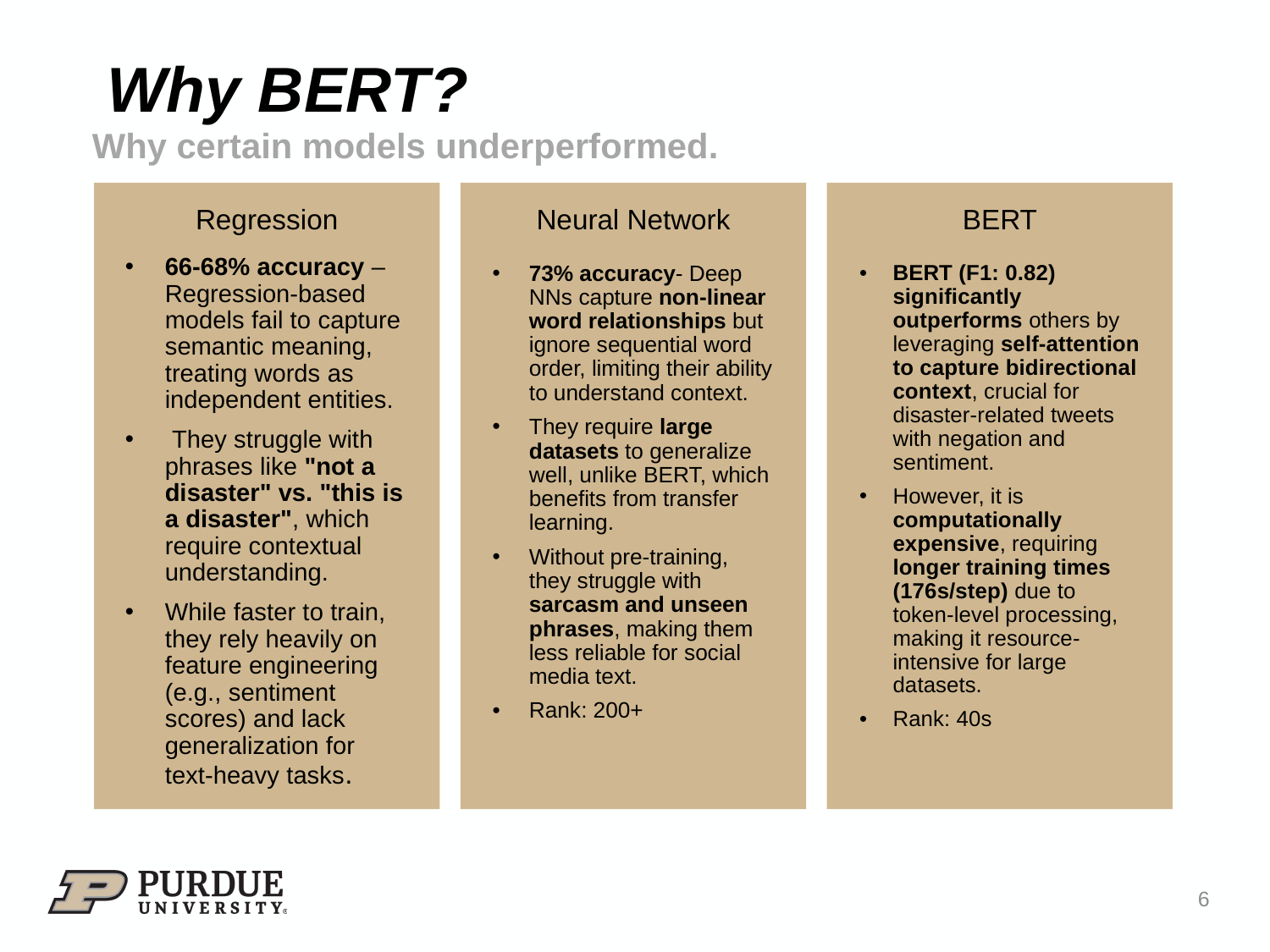

# Why BERT?
Why certain models underperformed.
BERT
Regression
Neural Network
66-68% accuracy – Regression-based models fail to capture semantic meaning, treating words as independent entities.
 They struggle with phrases like "not a disaster" vs. "this is a disaster", which require contextual understanding.
While faster to train, they rely heavily on feature engineering (e.g., sentiment scores) and lack generalization for text-heavy tasks.
73% accuracy- Deep NNs capture non-linear word relationships but ignore sequential word order, limiting their ability to understand context.
They require large datasets to generalize well, unlike BERT, which benefits from transfer learning.
Without pre-training, they struggle with sarcasm and unseen phrases, making them less reliable for social media text.
Rank: 200+

BERT (F1: 0.82) significantly outperforms others by leveraging self-attention to capture bidirectional context, crucial for disaster-related tweets with negation and sentiment.
However, it is computationally expensive, requiring longer training times (176s/step) due to token-level processing, making it resource-intensive for large datasets.
Rank: 40s
6